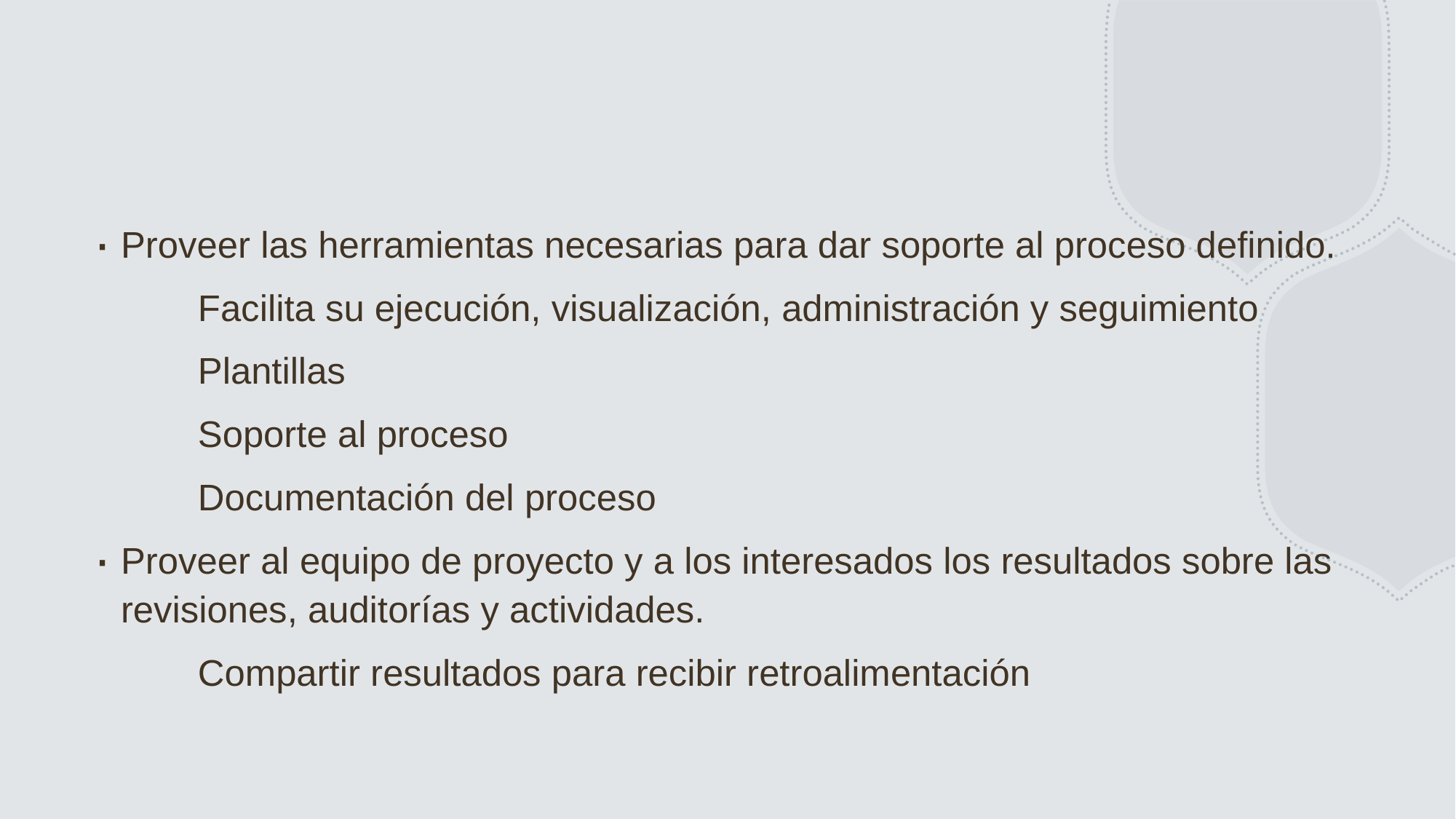

#
Proveer las herramientas necesarias para dar soporte al proceso definido.
	Facilita su ejecución, visualización, administración y seguimiento
	Plantillas
	Soporte al proceso
	Documentación del proceso
Proveer al equipo de proyecto y a los interesados los resultados sobre las revisiones, auditorías y actividades.
	Compartir resultados para recibir retroalimentación